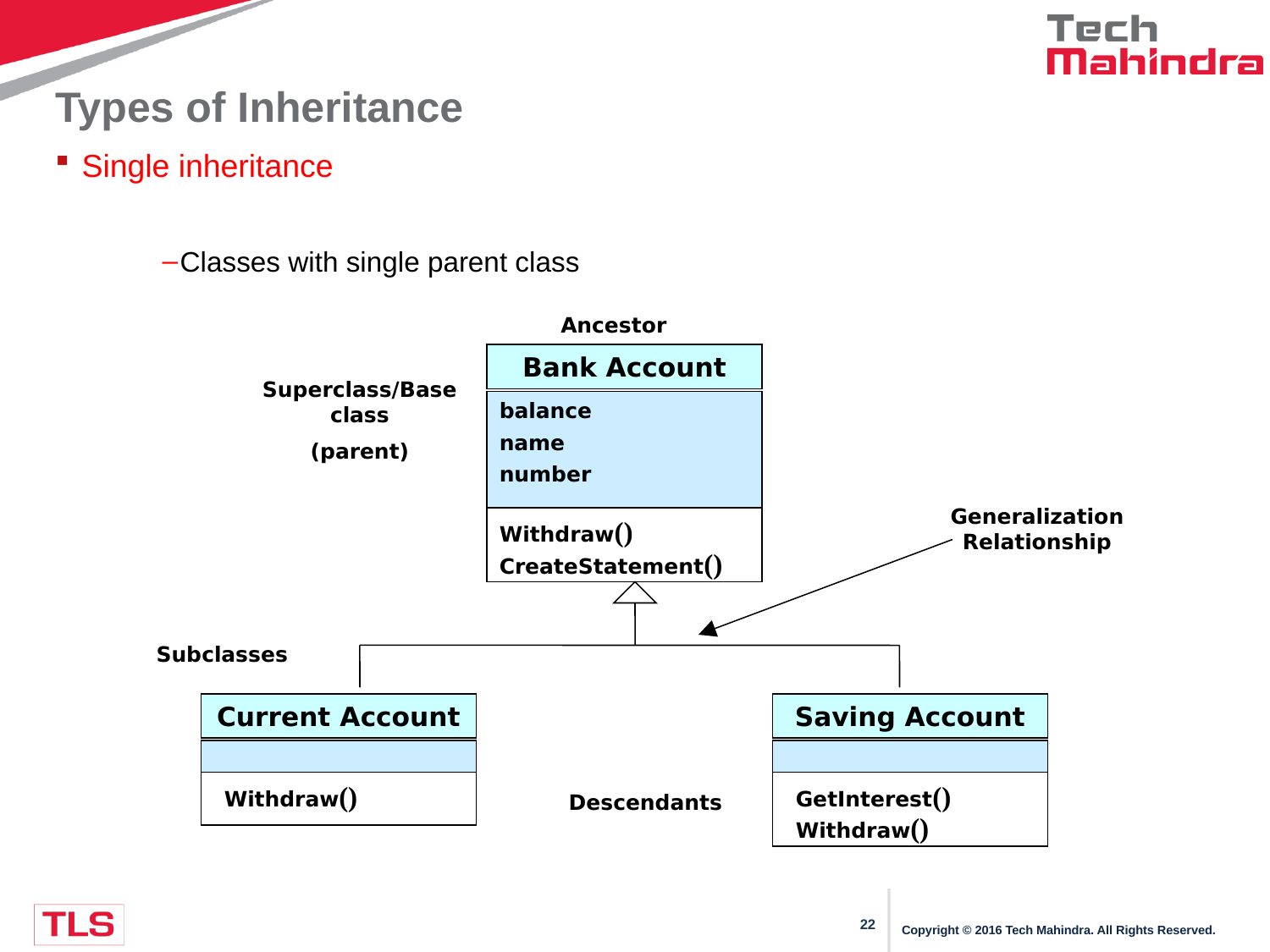

# Types of Inheritance
Single inheritance

Classes with single parent class

Ancestor
Bank Account
Superclass/Base class
(parent)

balance
name
number
Generalization Relationship

Withdraw()
CreateStatement()

Subclasses

Current Account
Saving Account

Withdraw()

GetInterest()
Descendants
Withdraw()
Copyright © 2016 Tech Mahindra. All Rights Reserved.